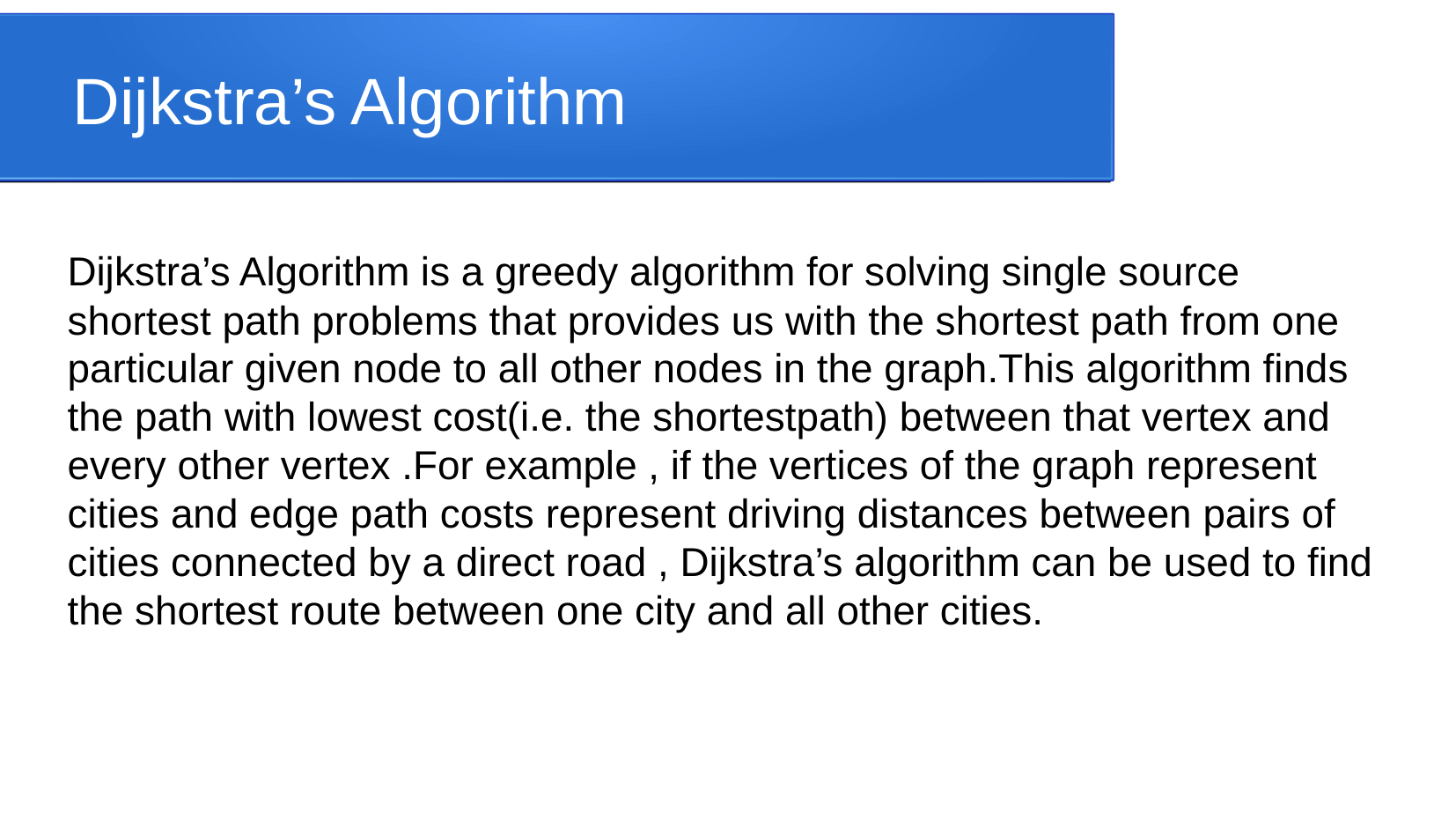

Dijkstra’s Algorithm

Dijkstra’s Algorithm is a greedy algorithm for solving single source shortest path problems that provides us with the shortest path from one particular given node to all other nodes in the graph.This algorithm finds the path with lowest cost(i.e. the shortestpath) between that vertex and every other vertex .For example , if the vertices of the graph represent cities and edge path costs represent driving distances between pairs of cities connected by a direct road , Dijkstra’s algorithm can be used to find the shortest route between one city and all other cities.